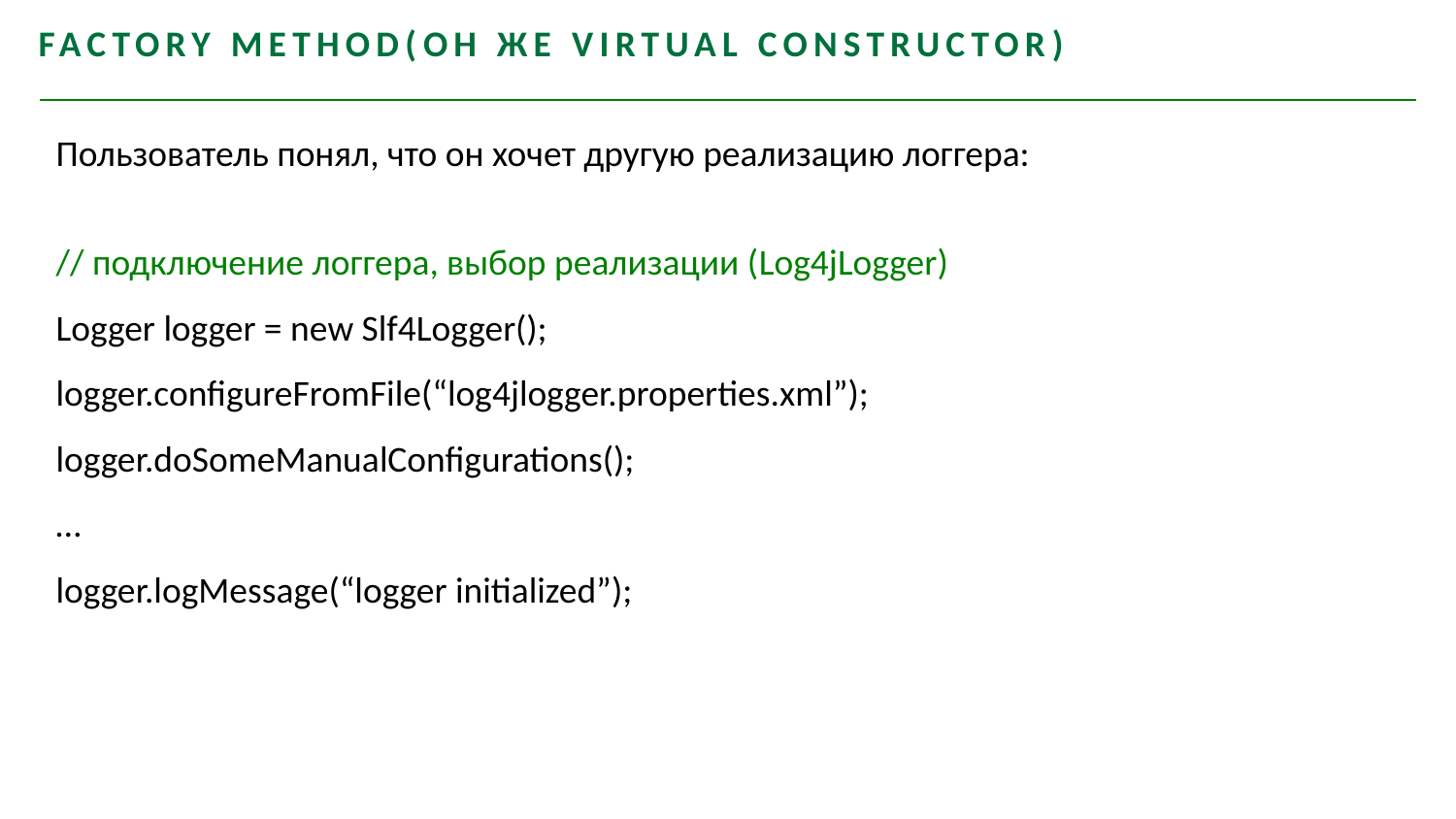

Factory Method(он же Virtual Constructor)
Пользователь понял, что он хочет другую реализацию логгера:

// подключение логгера, выбор реализации (Log4jLogger)
Logger logger = new Slf4Logger();
logger.configureFromFile(“log4jlogger.properties.xml”);
logger.doSomeManualConfigurations();
…
logger.logMessage(“logger initialized”);